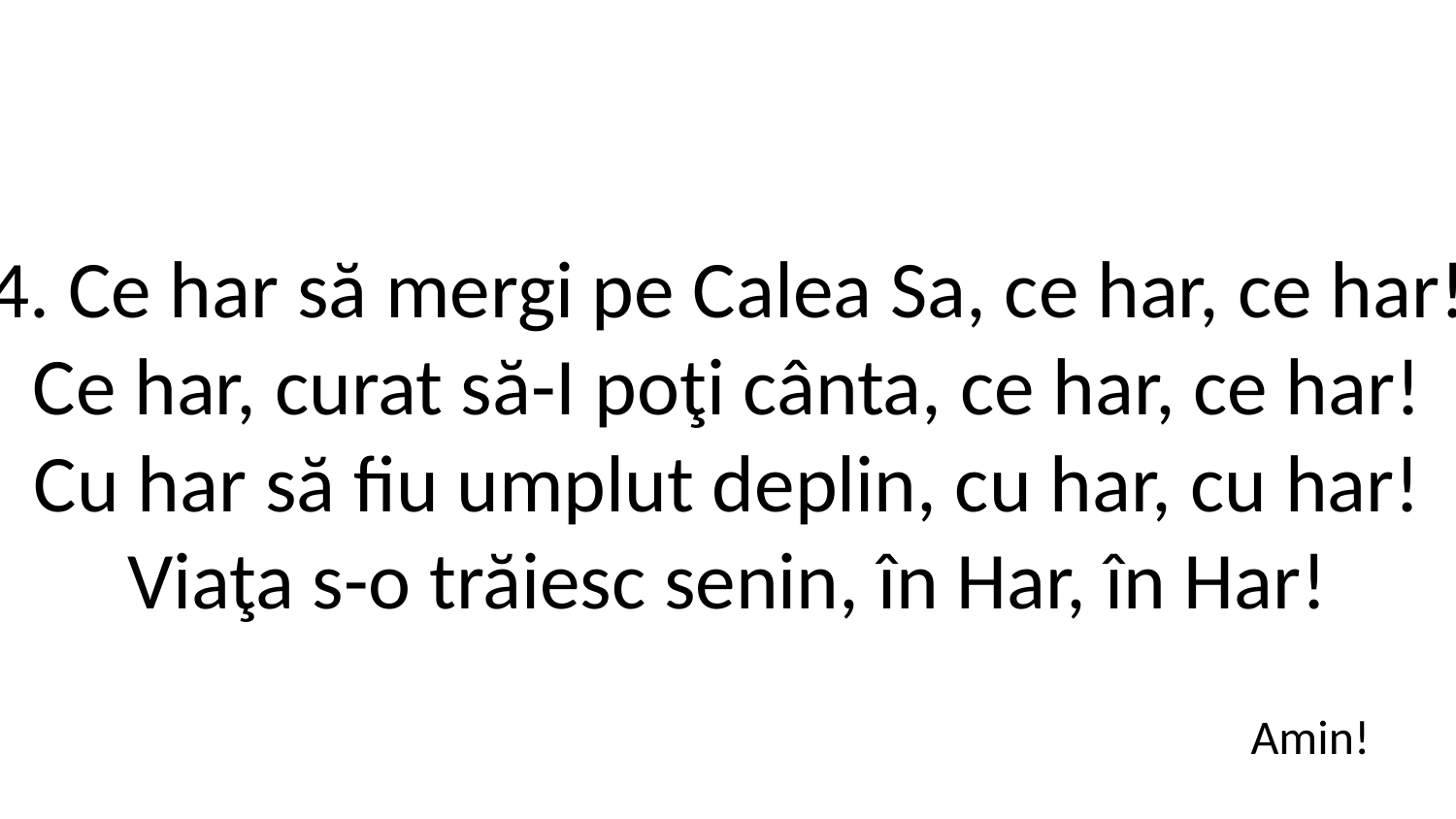

4. Ce har să mergi pe Calea Sa, ce har, ce har!
Ce har, curat să-I poţi cânta, ce har, ce har!
Cu har să fiu umplut deplin, cu har, cu har!
Viaţa s-o trăiesc senin, în Har, în Har!

Amin!